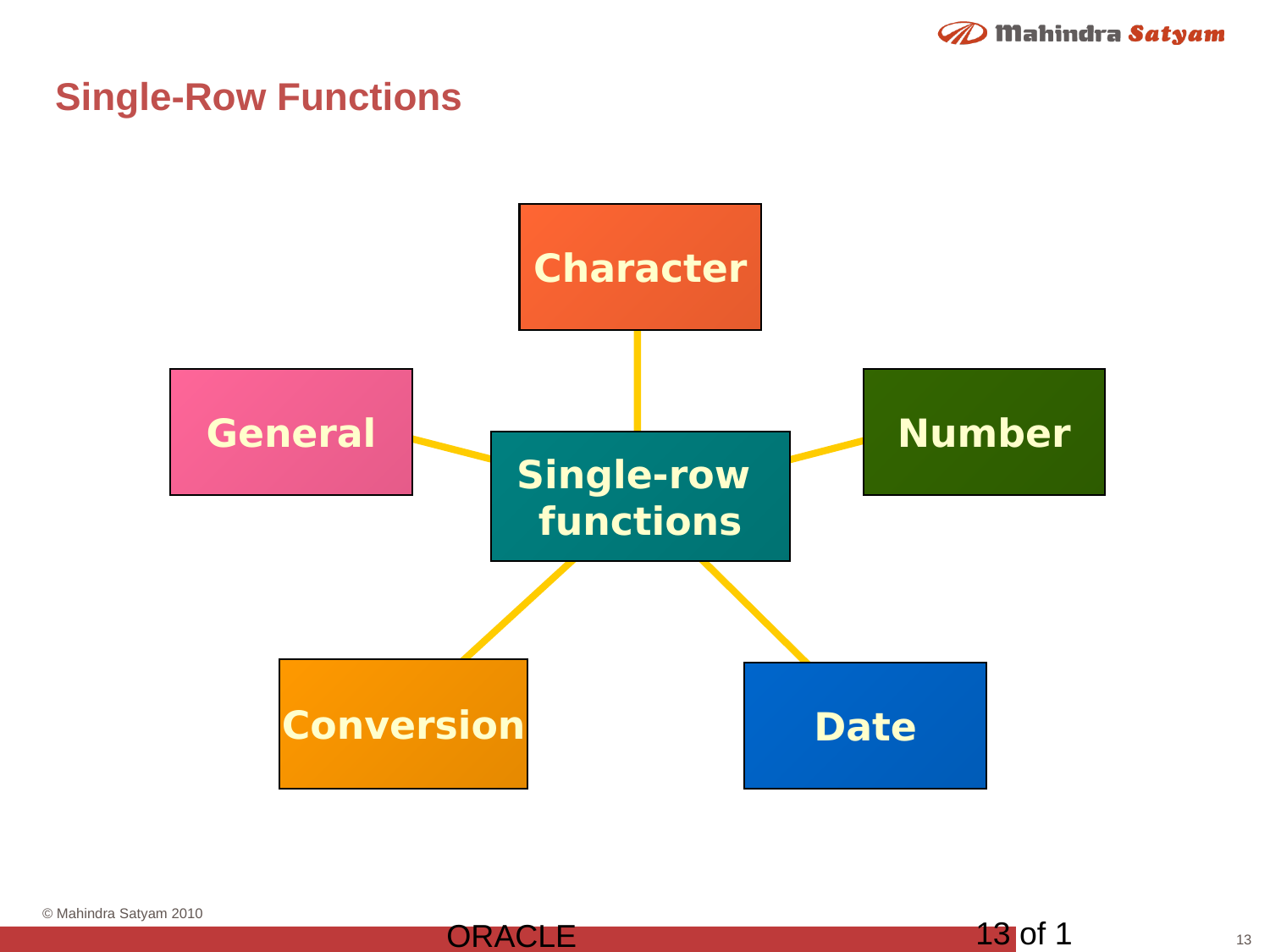

# Single-Row Functions
Character

General
Number

Single-row
functions

Conversion
Date
13 of 1
ORACLE